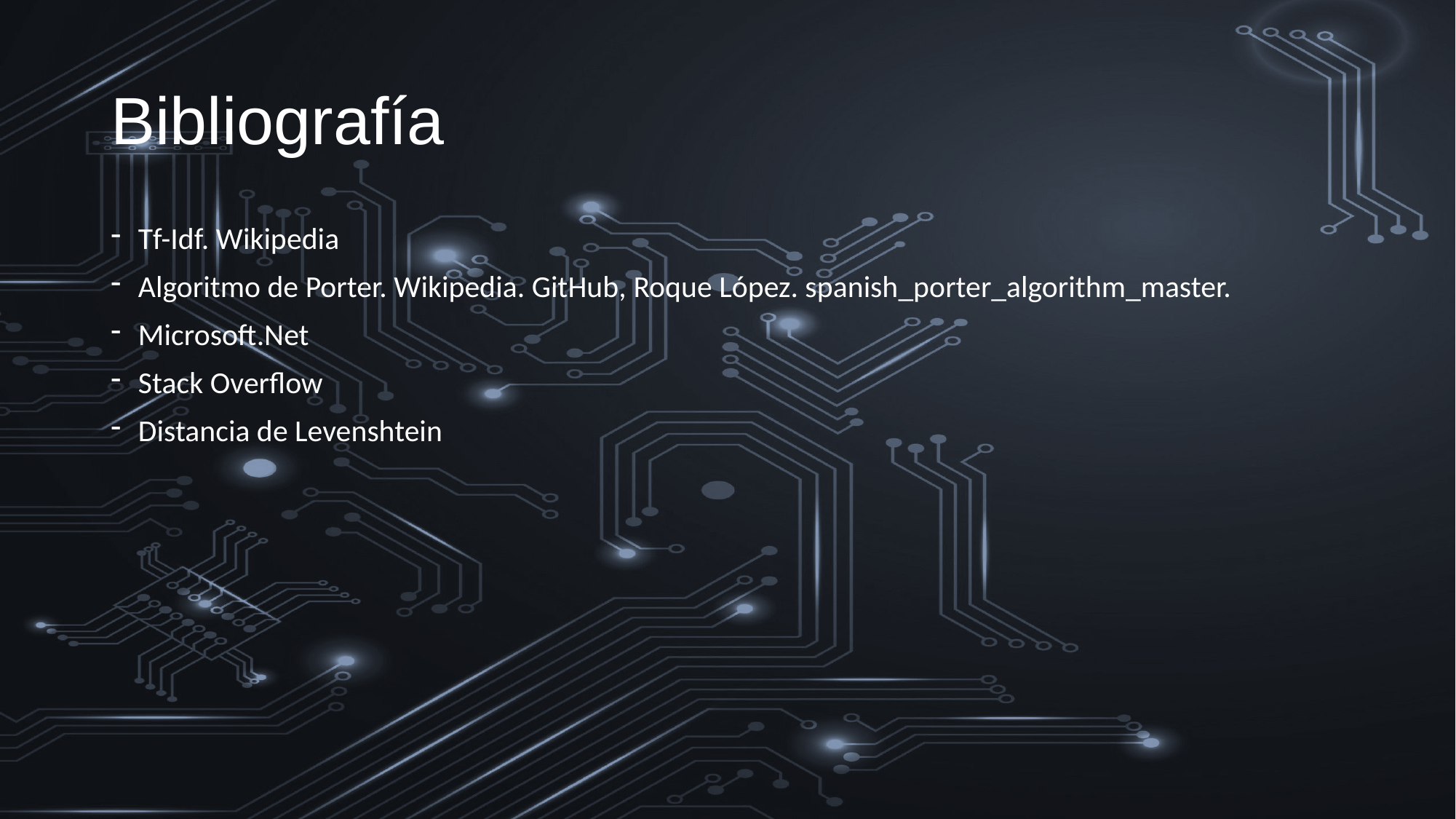

# Bibliografía
Tf-Idf. Wikipedia
Algoritmo de Porter. Wikipedia. GitHub, Roque López. spanish_porter_algorithm_master.
Microsoft.Net
Stack Overflow
Distancia de Levenshtein